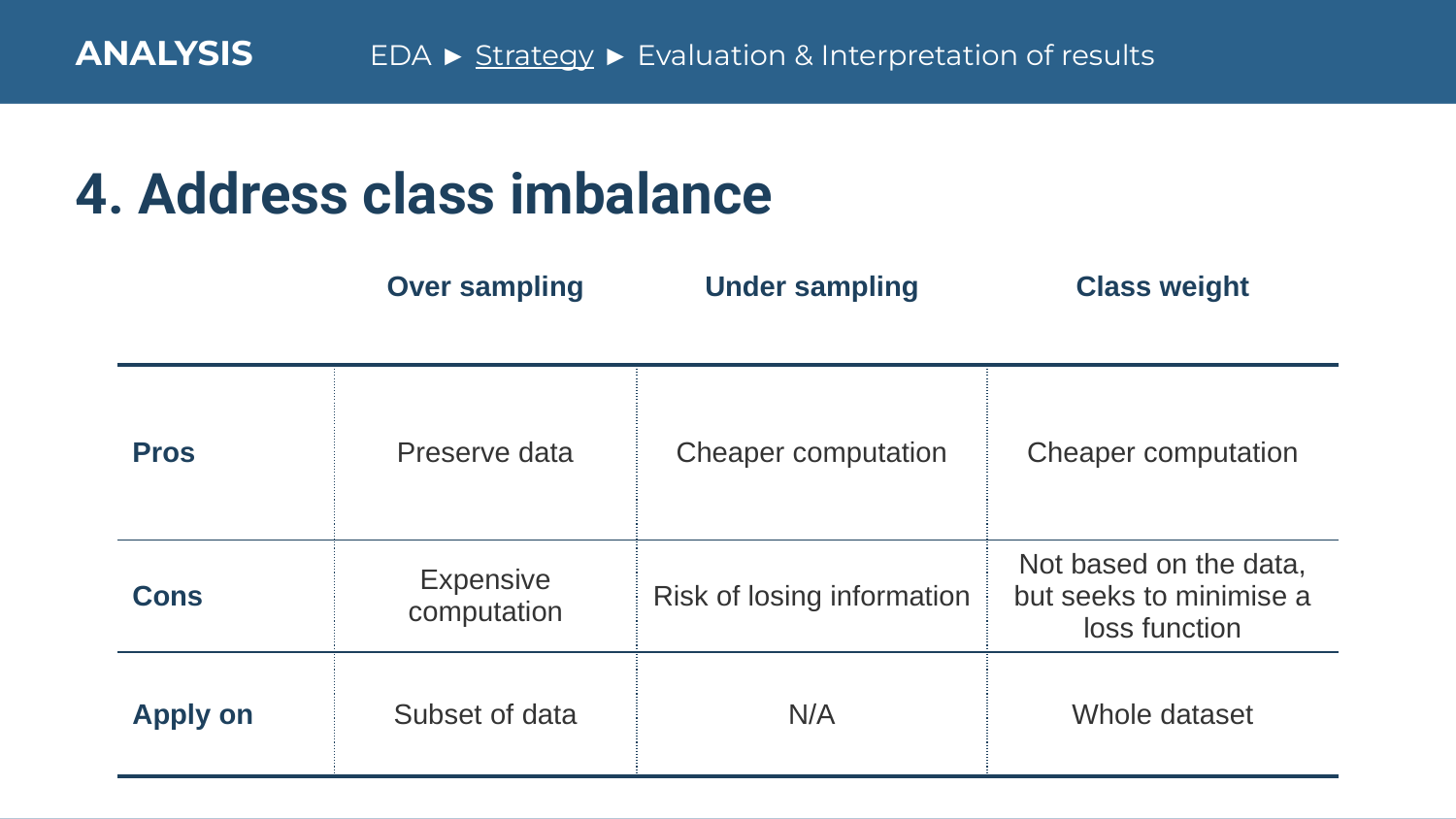

ANALYSIS            EDA ► Strategy ► Evaluation & Interpretation of results

4. Address class imbalance

|  | Over sampling | Under sampling | Class weight |
| --- | --- | --- | --- |
| Pros | Preserve data | Cheaper computation | Cheaper computation |
| Cons | Expensive computation | Risk of losing information | Not based on the data, but seeks to minimise a loss function |
| Apply on | Subset of data | N/A | Whole dataset |